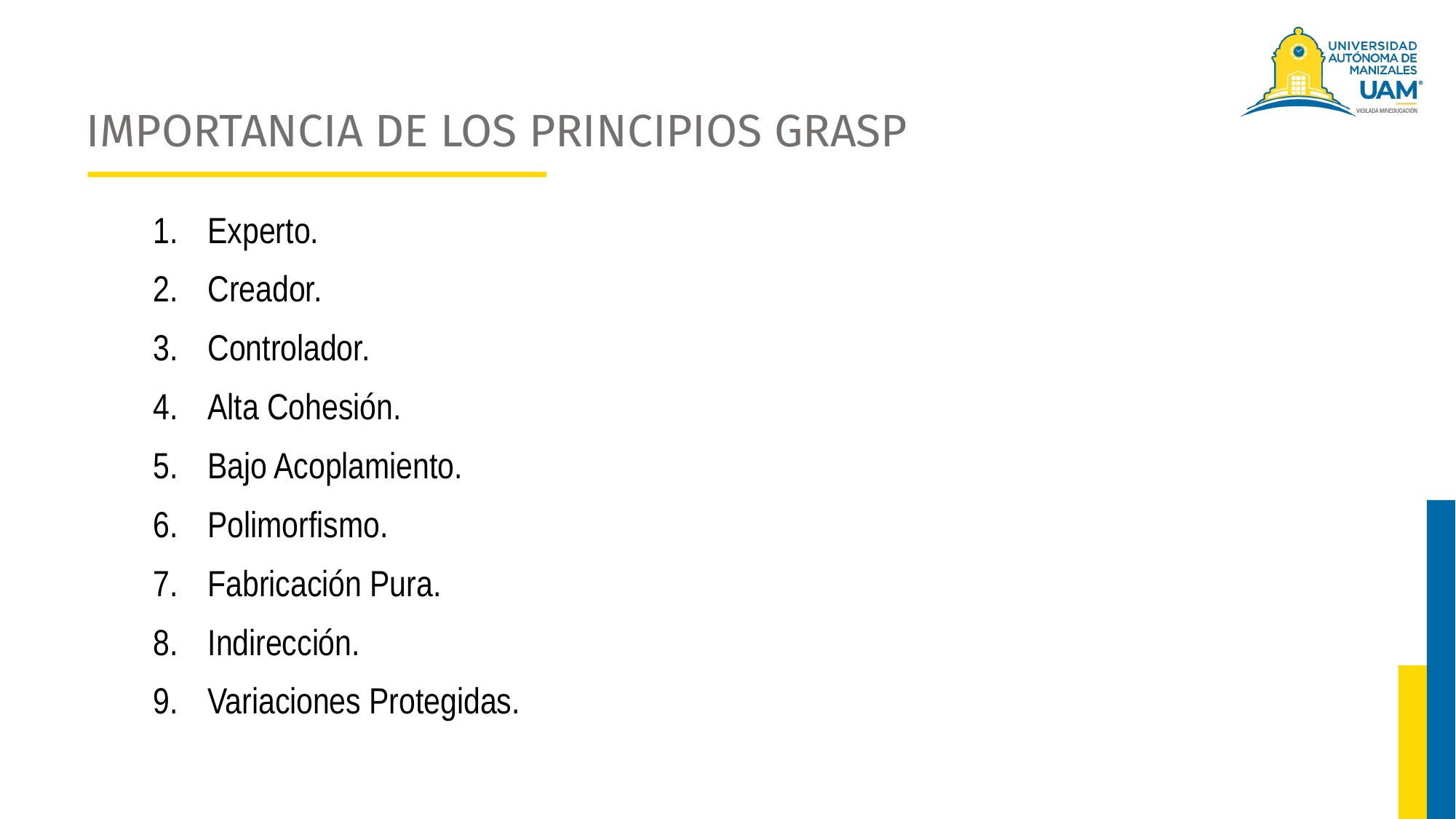

# IMPORTANCIA DE LOS PRINCIPIOS GRASP

Experto.
Creador.
Controlador.
Alta Cohesión.
Bajo Acoplamiento.
Polimorfismo.
Fabricación Pura.
Indirección.
Variaciones Protegidas.